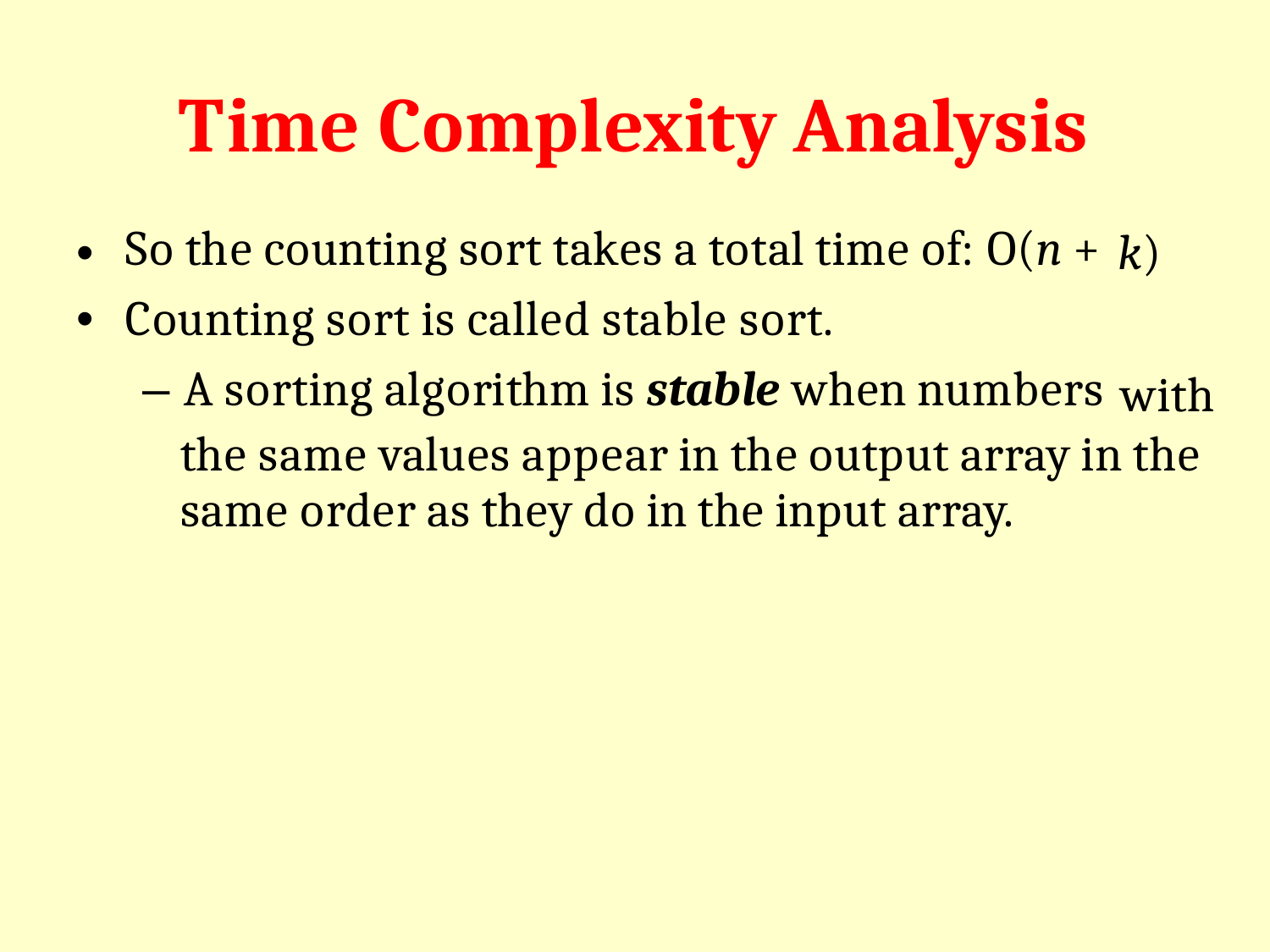

Time Complexity Analysis
So the counting sort takes a total time of: O(n +
Counting sort is called stable sort.
– A sorting algorithm is stable when numbers
k)
•
•
with
the same values appear in the output array in the
same order as they do in the input array.